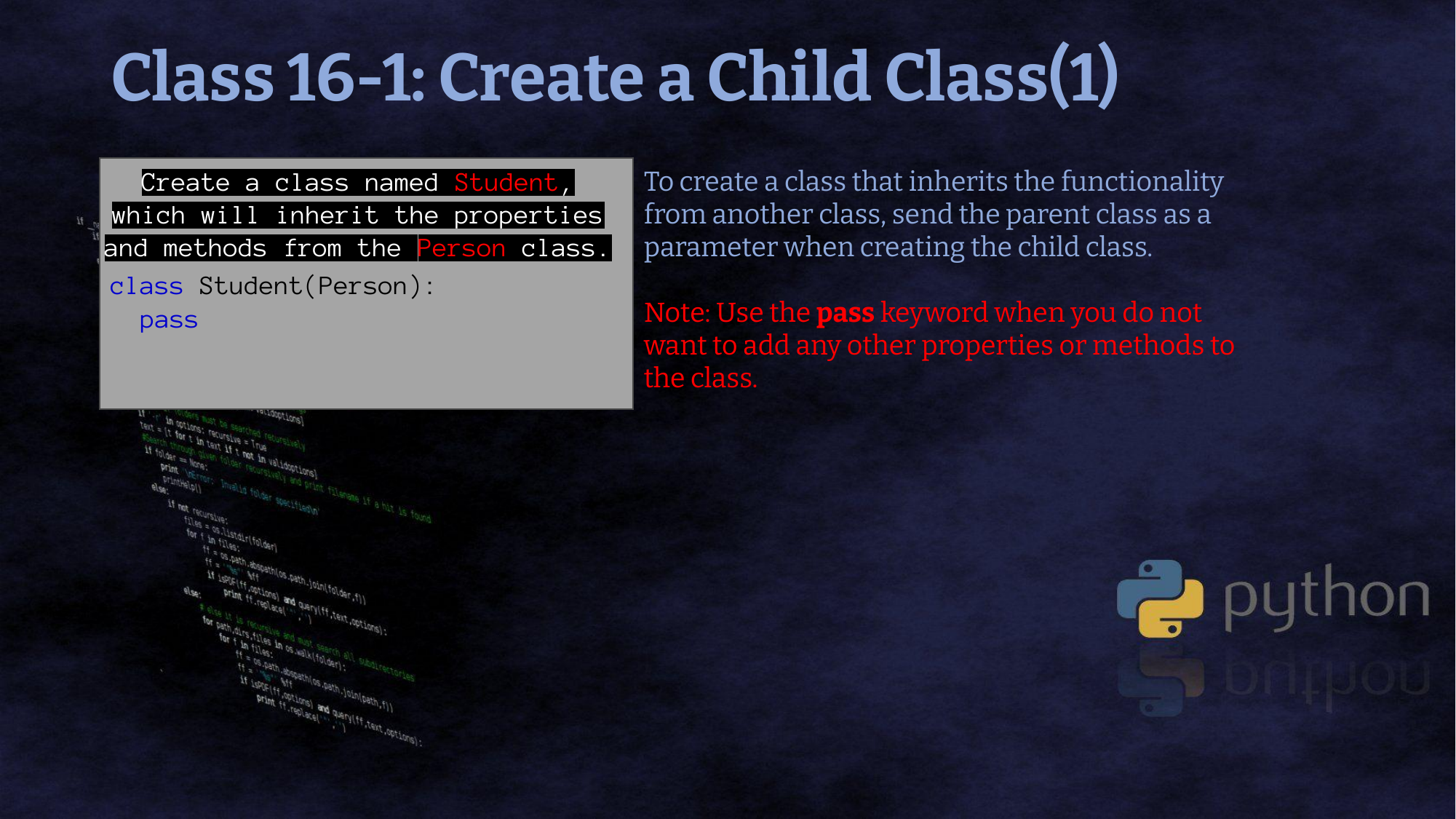

# Class 16-1: Create a Child Class(1)
Create a class named Student, which will inherit the properties and methods from the Person class.
To create a class that inherits the functionality from another class, send the parent class as a parameter when creating the child class.

Note: Use the pass keyword when you do not want to add any other properties or methods to the class.

class Student(Person):
  pass